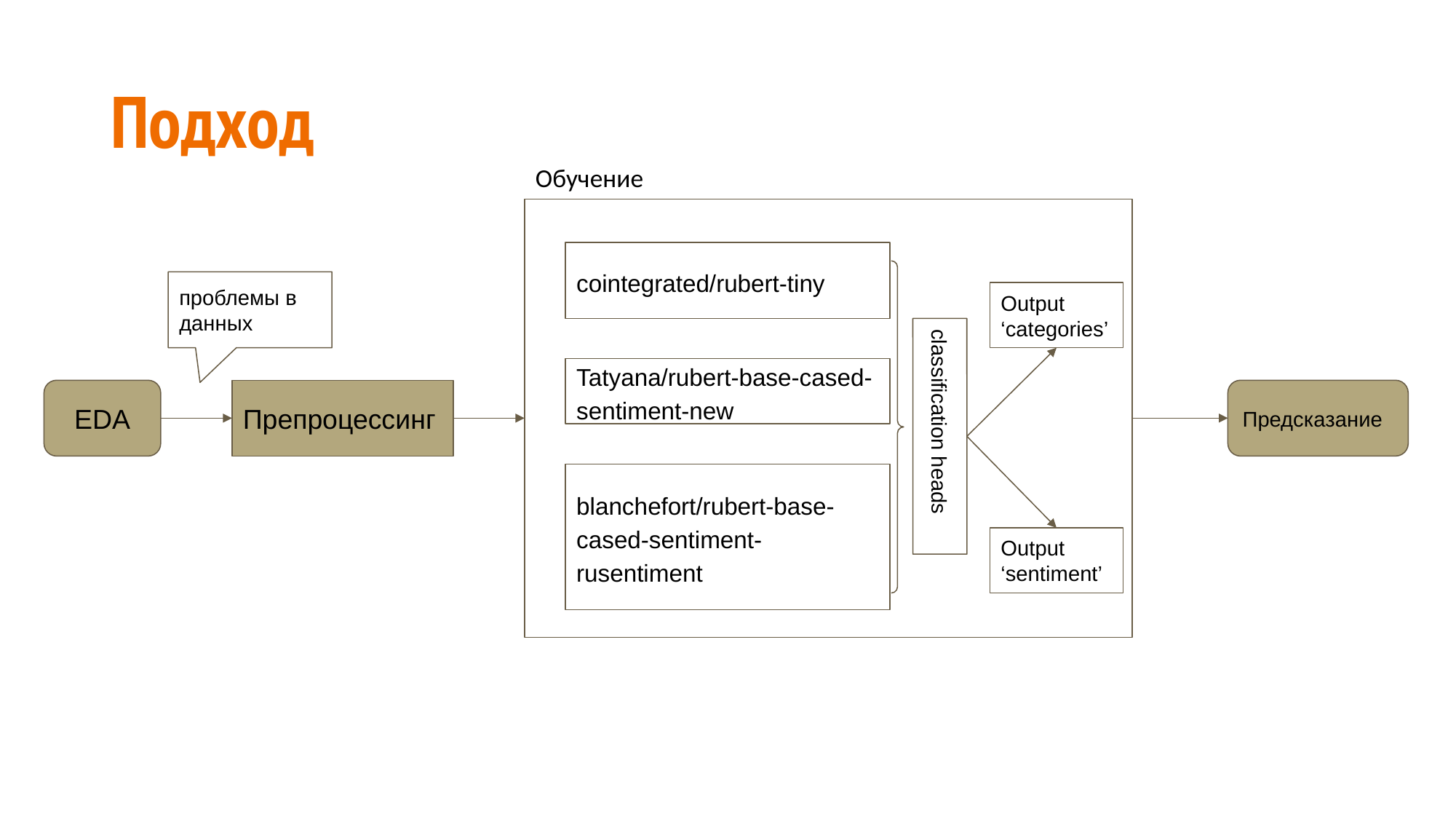

# Подход
Обучение

cointegrated/rubert-tiny

проблемы в данных
Output
‘categories’
Tatyana/rubert-base-cased-sentiment-new
EDA
Препроцессинг
Предсказание
classification heads
blanchefort/rubert-base-cased-sentiment-rusentiment
Output
‘sentiment’